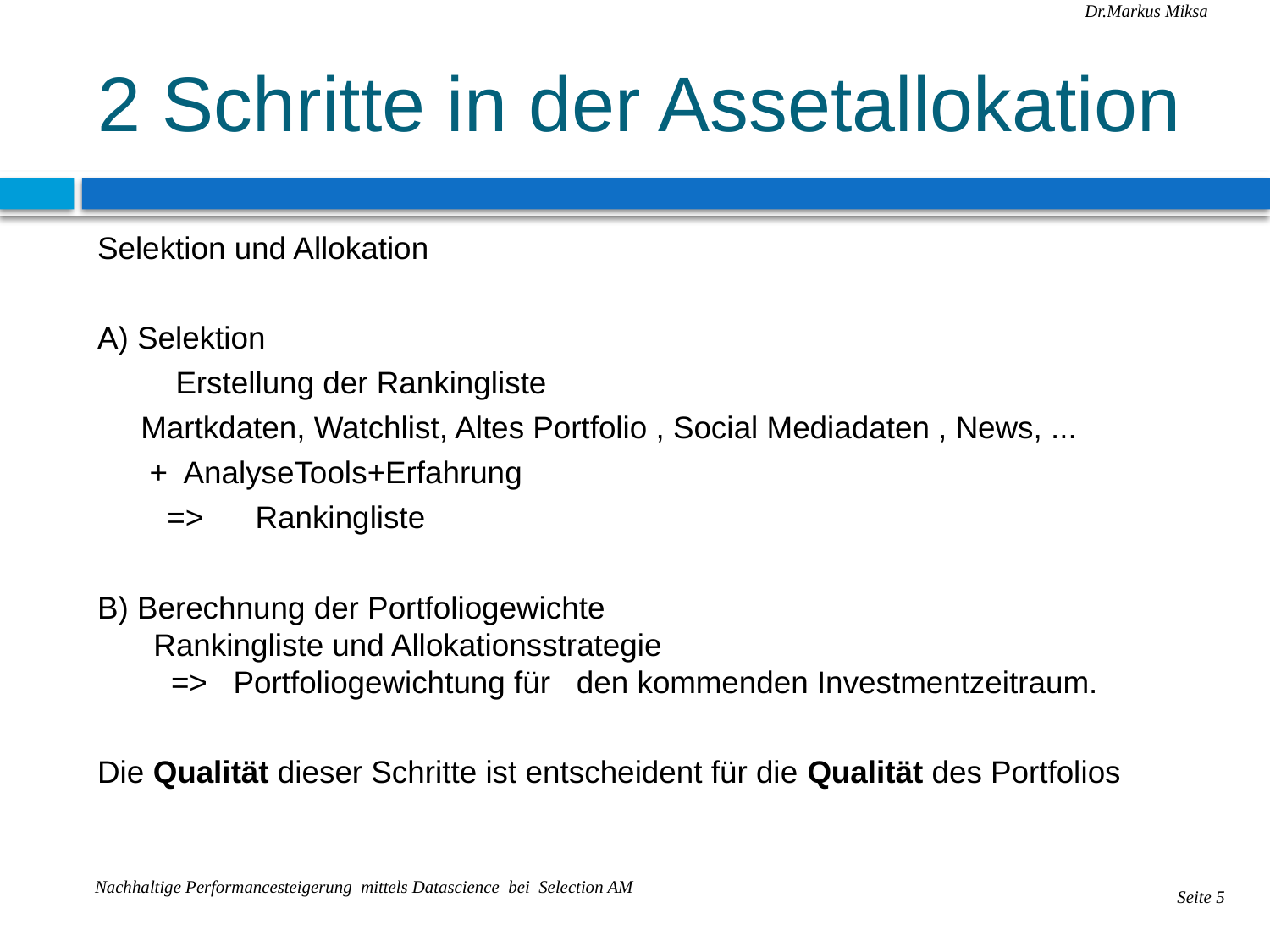

# 2 Schritte in der Assetallokation
Selektion und Allokation

A) Selektion
         Erstellung der Rankingliste
     Martkdaten, Watchlist, Altes Portfolio , Social Mediadaten , News, ...
      +  AnalyseTools+Erfahrung
        =>      Rankingliste

B) Berechnung der Portfoliogewichte
  Rankingliste und Allokationsstrategie
    =>   Portfoliogewichtung für   den kommenden Investmentzeitraum.

Die Qualität dieser Schritte ist entscheident für die Qualität des Portfolios